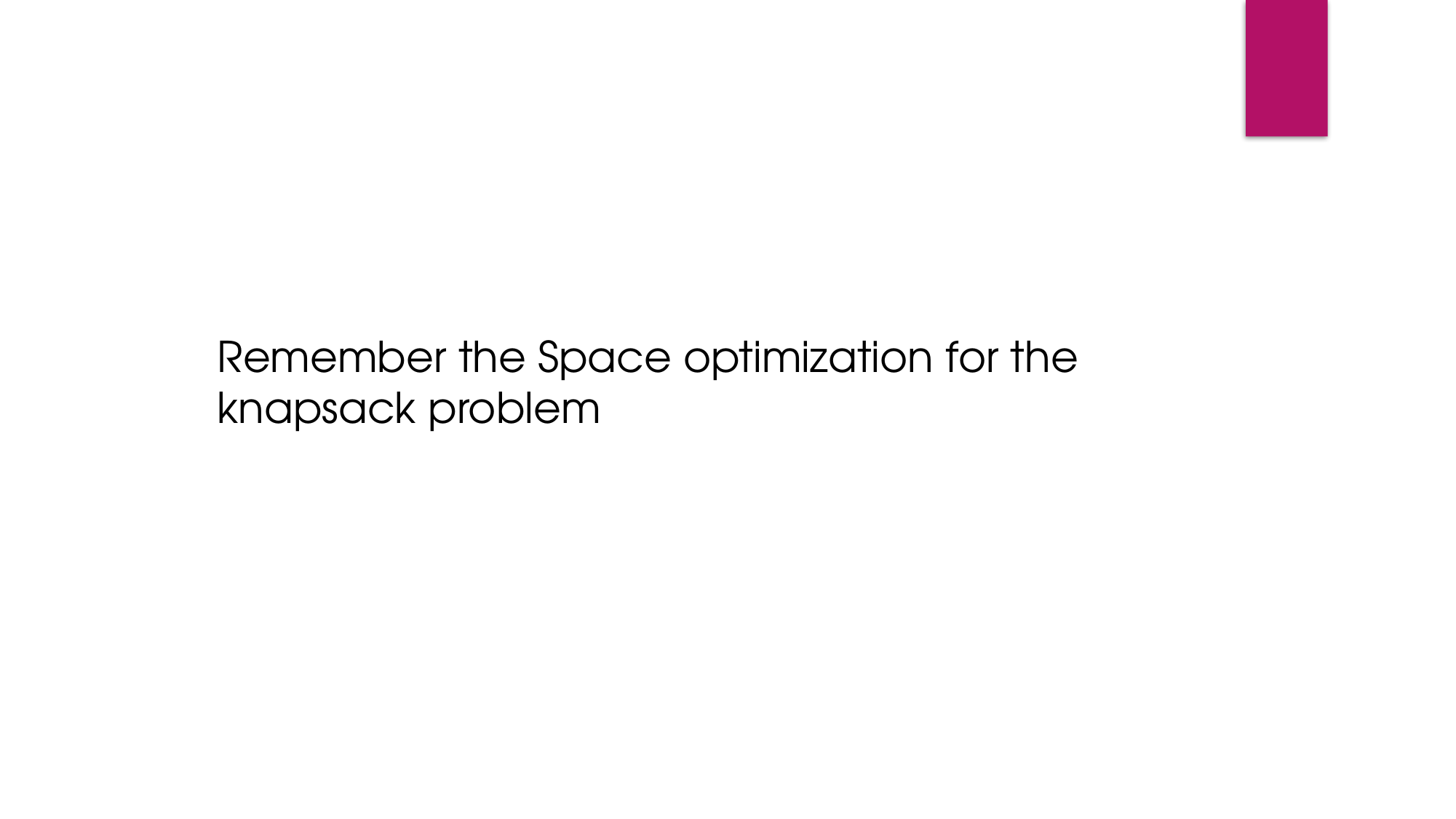

Remember the Space optimization for the knapsack problem